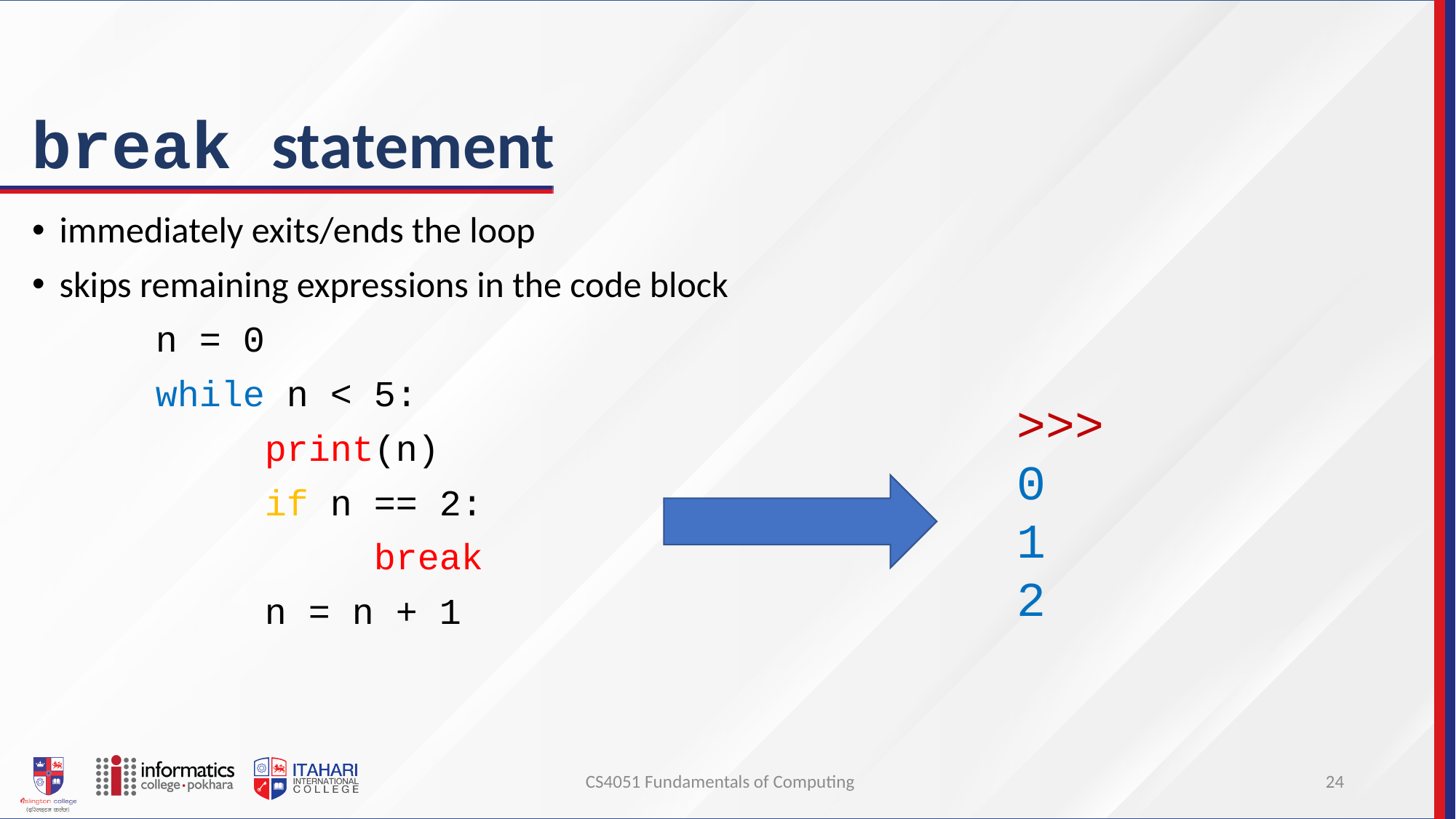

# break statement
immediately exits/ends the loop
skips remaining expressions in the code block
	n = 0
	while n < 5:
		print(n)
		if n == 2:
			break
		n = n + 1

>>>
0
1
2

CS4051 Fundamentals of Computing
24